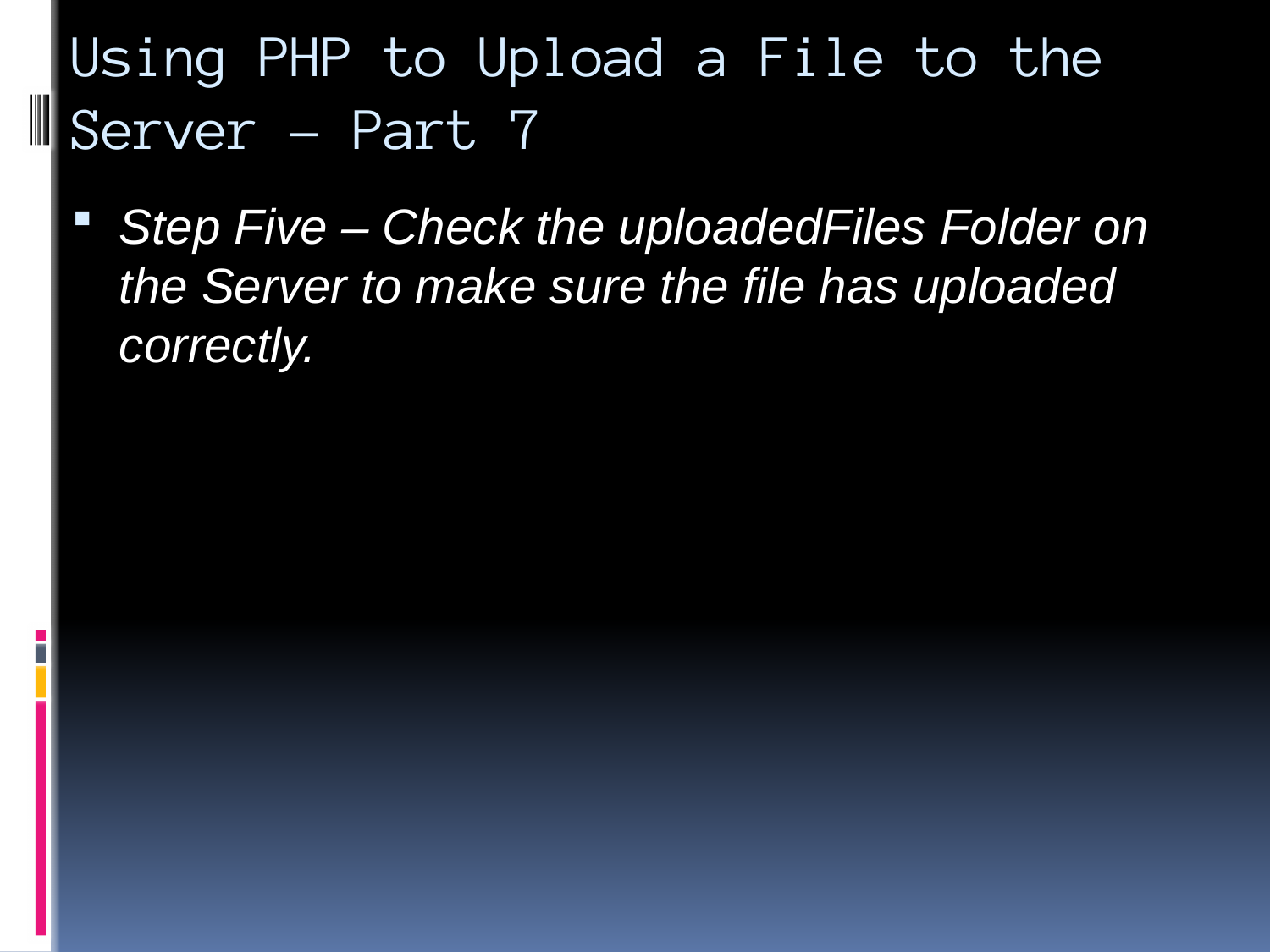

# Using PHP to Upload a File to the Server – Part 7
Step Five – Check the uploadedFiles Folder on the Server to make sure the file has uploaded correctly.